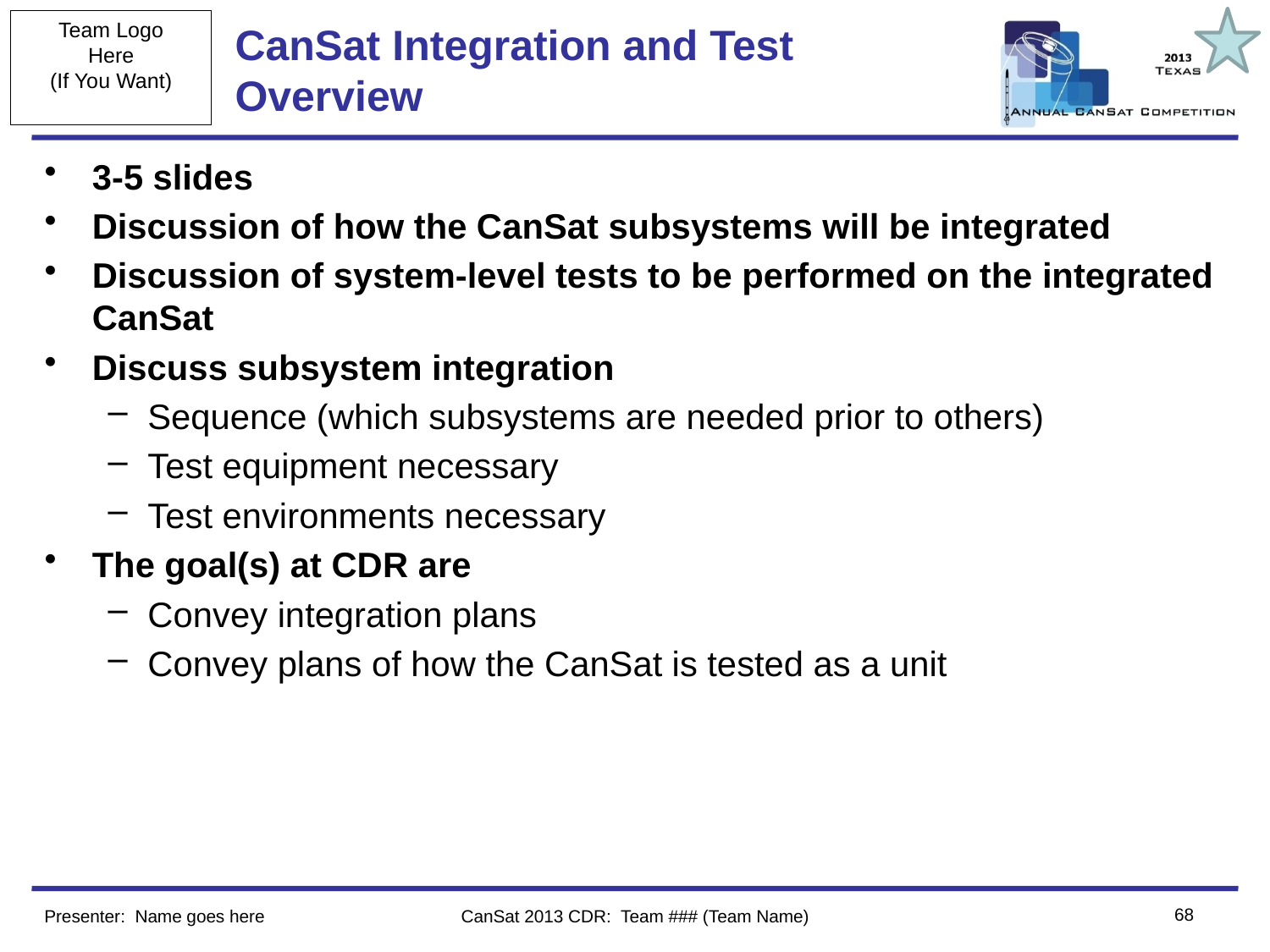

# CanSat Integration and Test Overview
3-5 slides
Discussion of how the CanSat subsystems will be integrated
Discussion of system-level tests to be performed on the integrated CanSat
Discuss subsystem integration
Sequence (which subsystems are needed prior to others)
Test equipment necessary
Test environments necessary
The goal(s) at CDR are
Convey integration plans
Convey plans of how the CanSat is tested as a unit
68
Presenter:  Name goes here
CanSat 2013 CDR:  Team ### (Team Name)